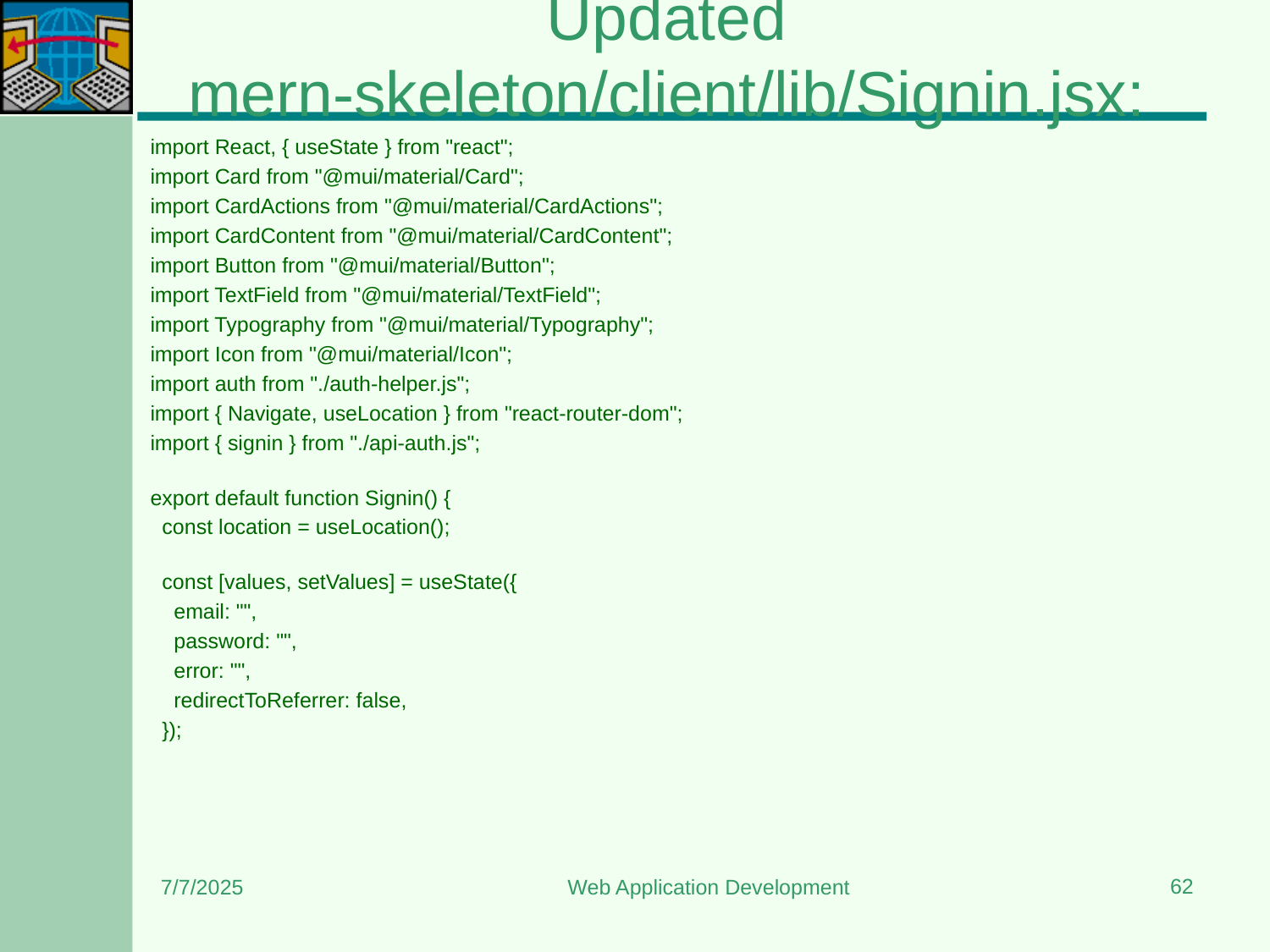

# Updated mern-skeleton/client/lib/Signin.jsx:
import React, { useState } from "react";
import Card from "@mui/material/Card";
import CardActions from "@mui/material/CardActions";
import CardContent from "@mui/material/CardContent";
import Button from "@mui/material/Button";
import TextField from "@mui/material/TextField";
import Typography from "@mui/material/Typography";
import Icon from "@mui/material/Icon";
import auth from "./auth-helper.js";
import { Navigate, useLocation } from "react-router-dom";
import { signin } from "./api-auth.js";
export default function Signin() {
  const location = useLocation();
  const [values, setValues] = useState({
    email: "",
    password: "",
    error: "",
    redirectToReferrer: false,
  });

62
7/7/2025
Web Application Development